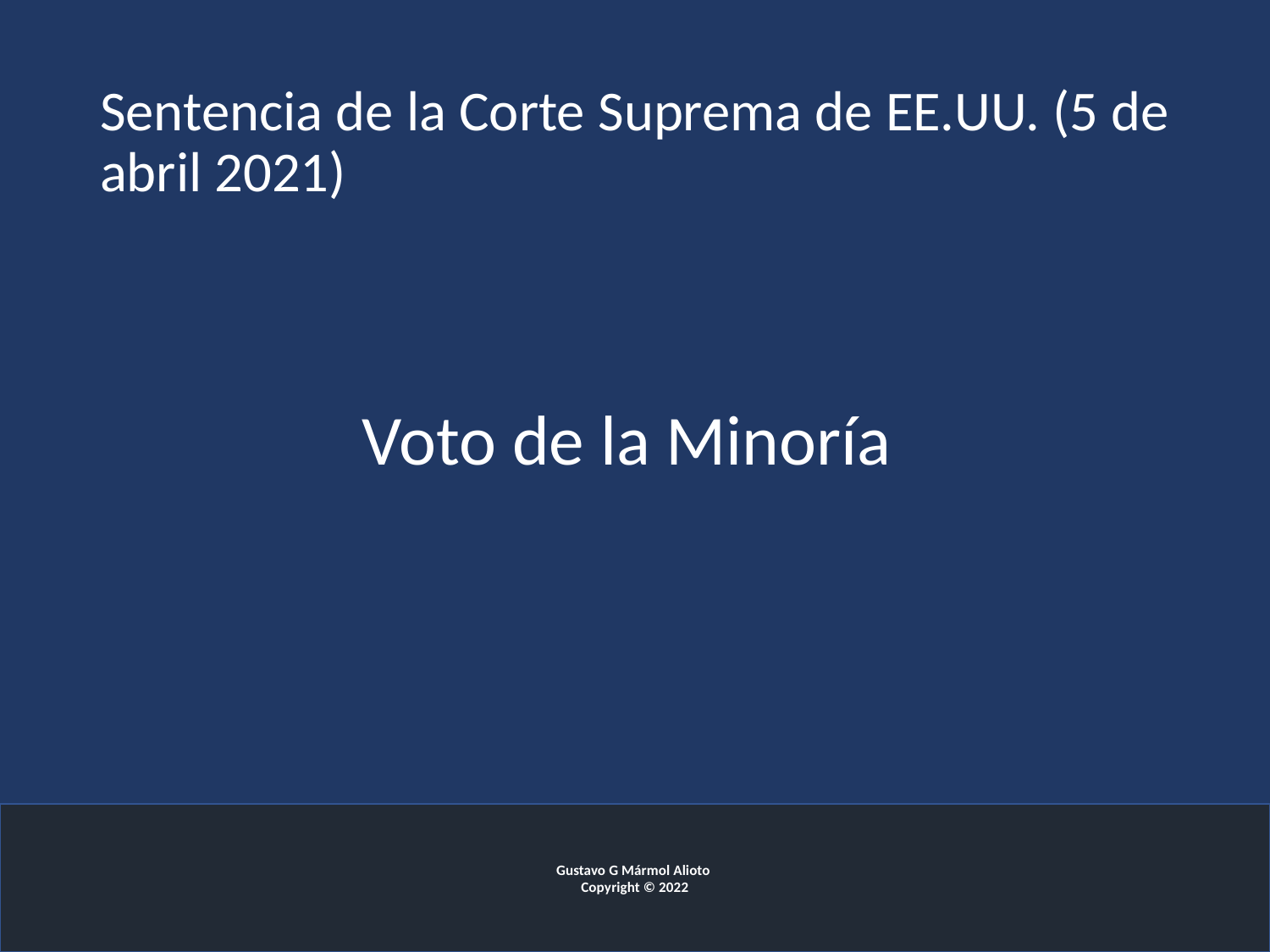

# Sentencia de la Corte Suprema de EE.UU. (5 de abril 2021)

Voto de la Minoría

Gustavo G Mármol Alioto
Copyright © 2022